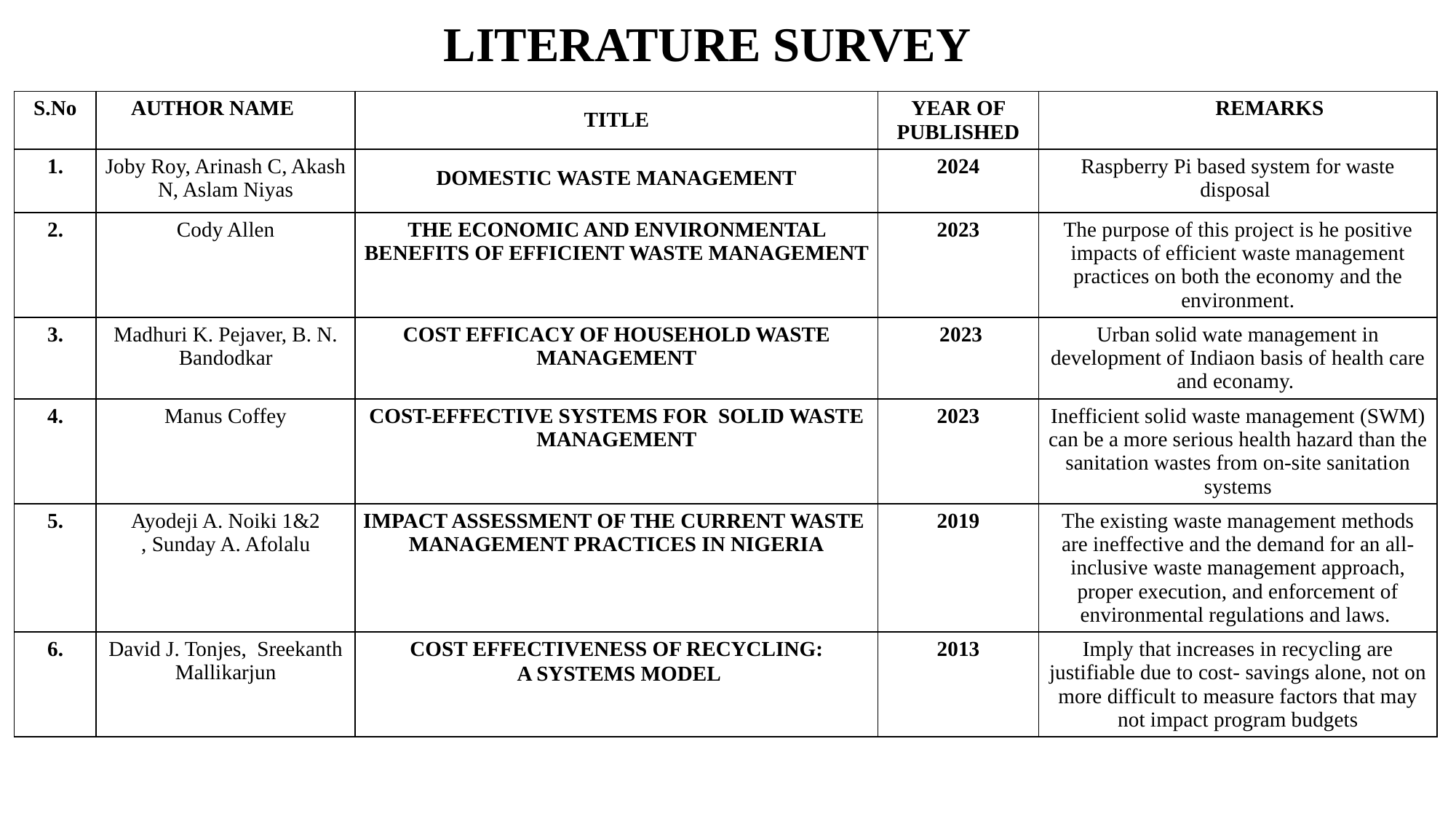

# LITERATURE SURVEY
| S.No | AUTHOR NAME | TITLE | YEAR OF PUBLISHED | REMARKS |
| --- | --- | --- | --- | --- |
| 1. | Joby Roy, Arinash C, Akash N, Aslam Niyas | DOMESTIC WASTE MANAGEMENT | 2024 | Raspberry Pi based system for waste disposal |
| 2. | Cody Allen | THE ECONOMIC AND ENVIRONMENTAL BENEFITS OF EFFICIENT WASTE MANAGEMENT | 2023 | The purpose of this project is he positive impacts of efficient waste management practices on both the economy and the environment. |
| 3. | Madhuri K. Pejaver, B. N. Bandodkar | COST EFFICACY OF HOUSEHOLD WASTE MANAGEMENT | 2023 | Urban solid wate management in development of Indiaon basis of health care and econamy. |
| 4. | Manus Coffey | COST-EFFECTIVE SYSTEMS FOR SOLID WASTE MANAGEMENT | 2023 | Inefficient solid waste management (SWM) can be a more serious health hazard than the sanitation wastes from on-site sanitation systems |
| 5. | Ayodeji A. Noiki 1&2 , Sunday A. Afolalu | IMPACT ASSESSMENT OF THE CURRENT WASTE MANAGEMENT PRACTICES IN NIGERIA | 2019 | The existing waste management methods are ineffective and the demand for an all-inclusive waste management approach, proper execution, and enforcement of environmental regulations and laws. |
| 6. | David J. Tonjes, Sreekanth Mallikarjun | COST EFFECTIVENESS OF RECYCLING: A SYSTEMS MODEL | 2013 | Imply that increases in recycling are justifiable due to cost- savings alone, not on more difficult to measure factors that may not impact program budgets |